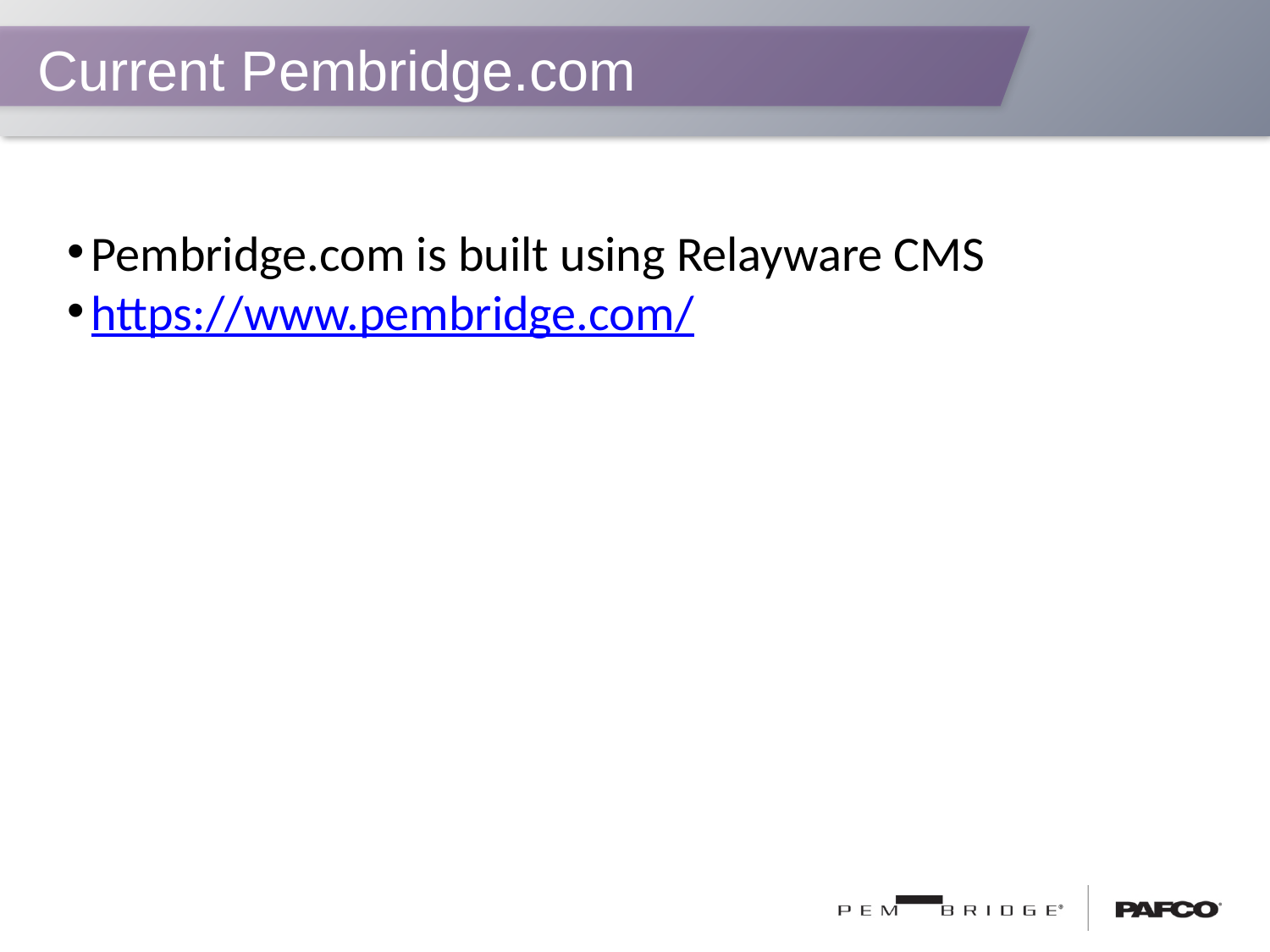

# Current Pembridge.com

Pembridge.com is built using Relayware CMS
https://www.pembridge.com/